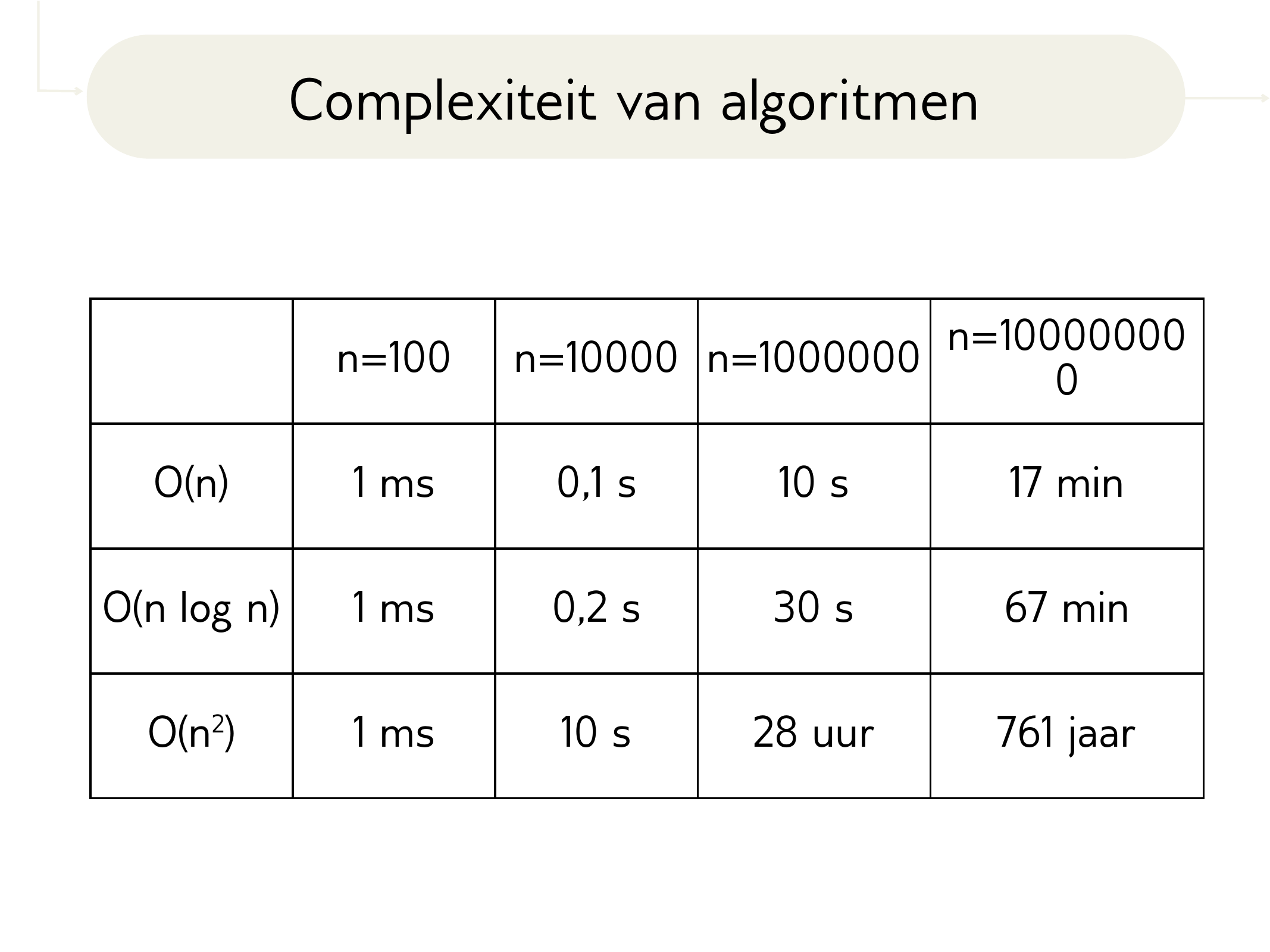

# Complexiteit van algoritmen
|  | n=100 | n=10000 | n=1000000 | n=100000000 |
| --- | --- | --- | --- | --- |
| O(n) | 1 ms | 0,1 s | 10 s | 17 min |
| O(n log n) | 1 ms | 0,2 s | 30 s | 67 min |
| O(n2) | 1 ms | 10 s | 28 uur | 761 jaar |